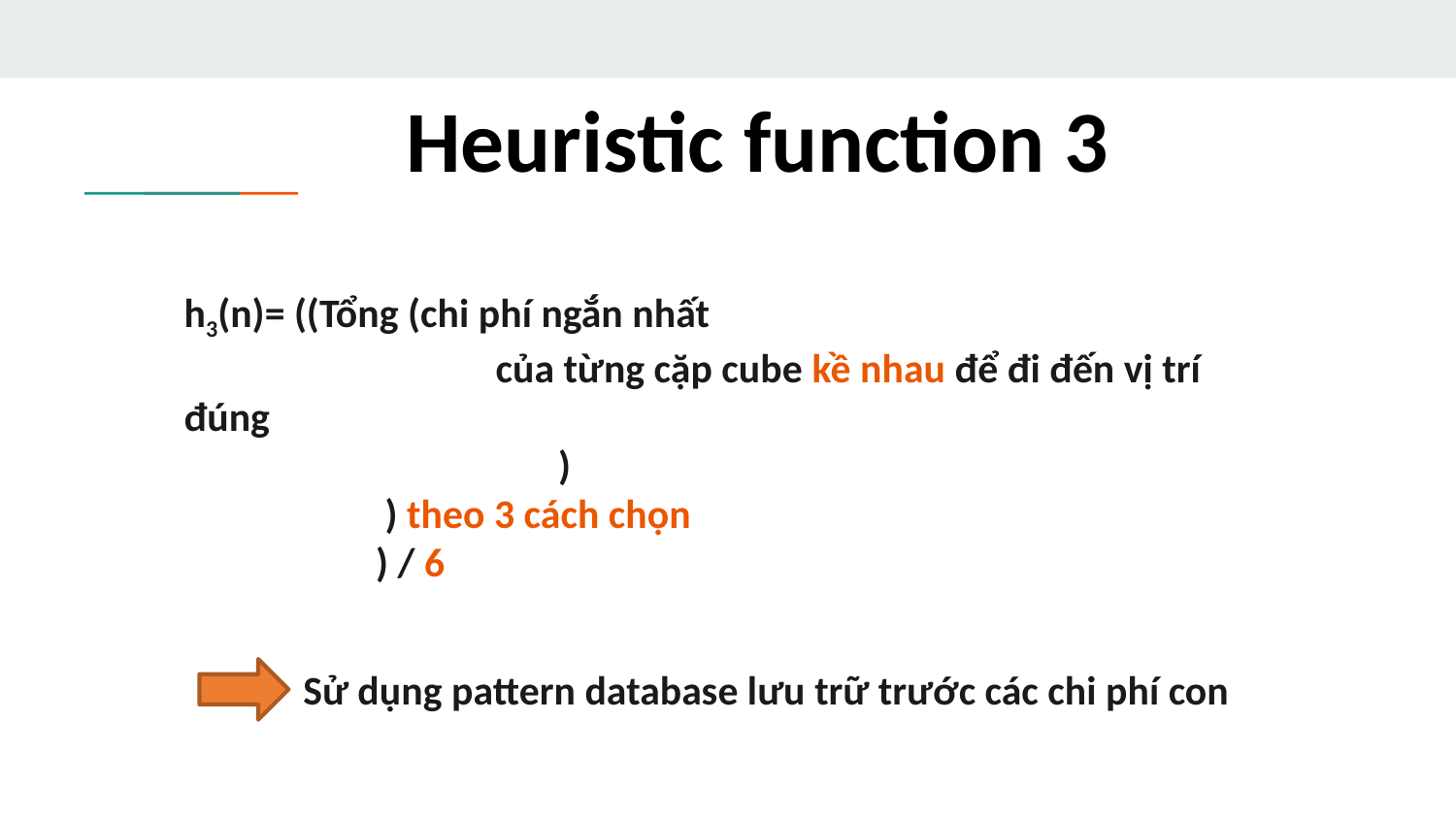

Heuristic function 3
h3(n)= ((Tổng (chi phí ngắn nhất
	                  của từng cặp cube kề nhau để đi đến vị trí đúng
		         )
	      ) theo 3 cách chọn
	     ) / 6
Sử dụng pattern database lưu trữ trước các chi phí con